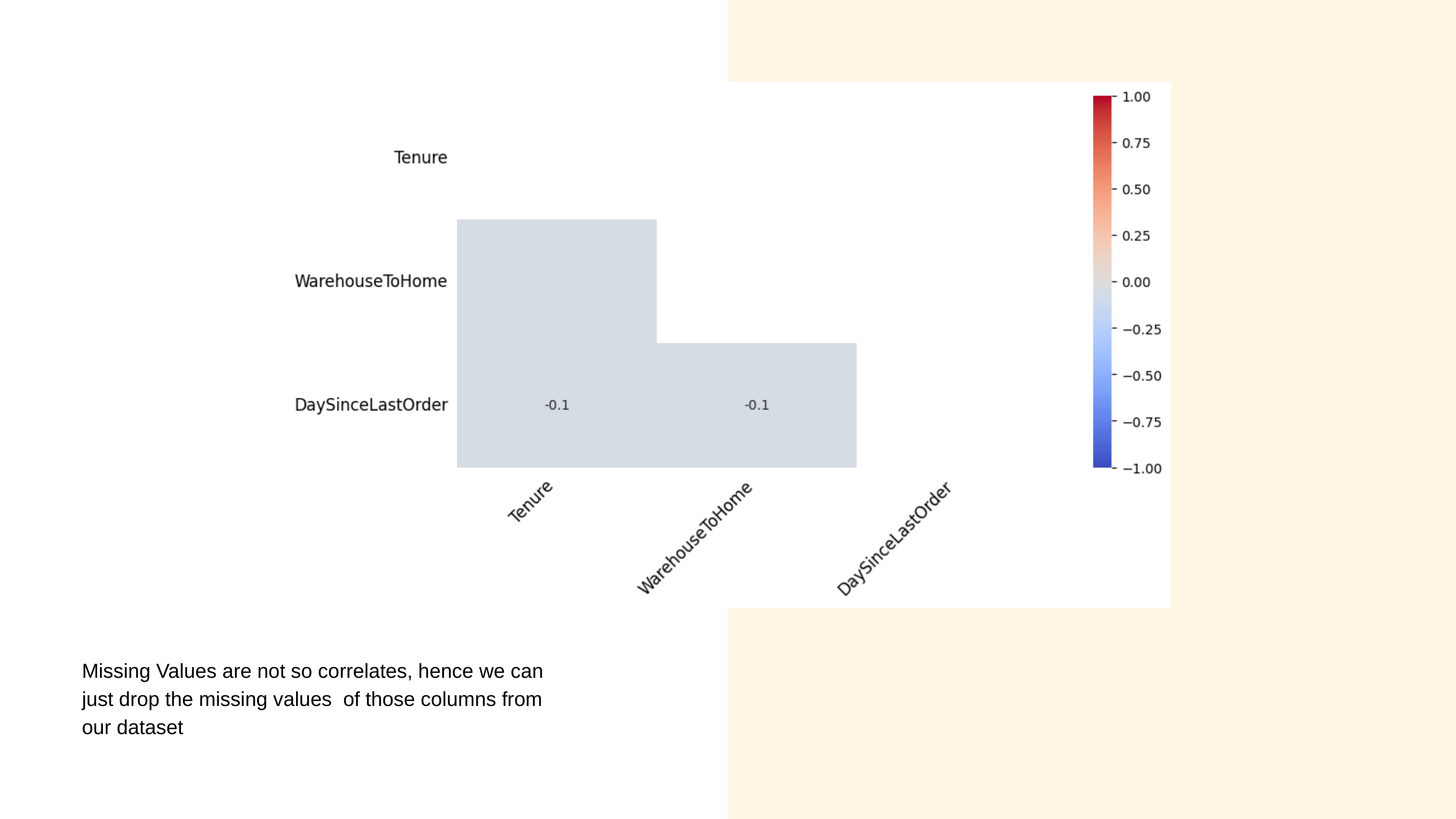

Missing Values are not so correlates, hence we can just drop the missing values  of those columns from our dataset